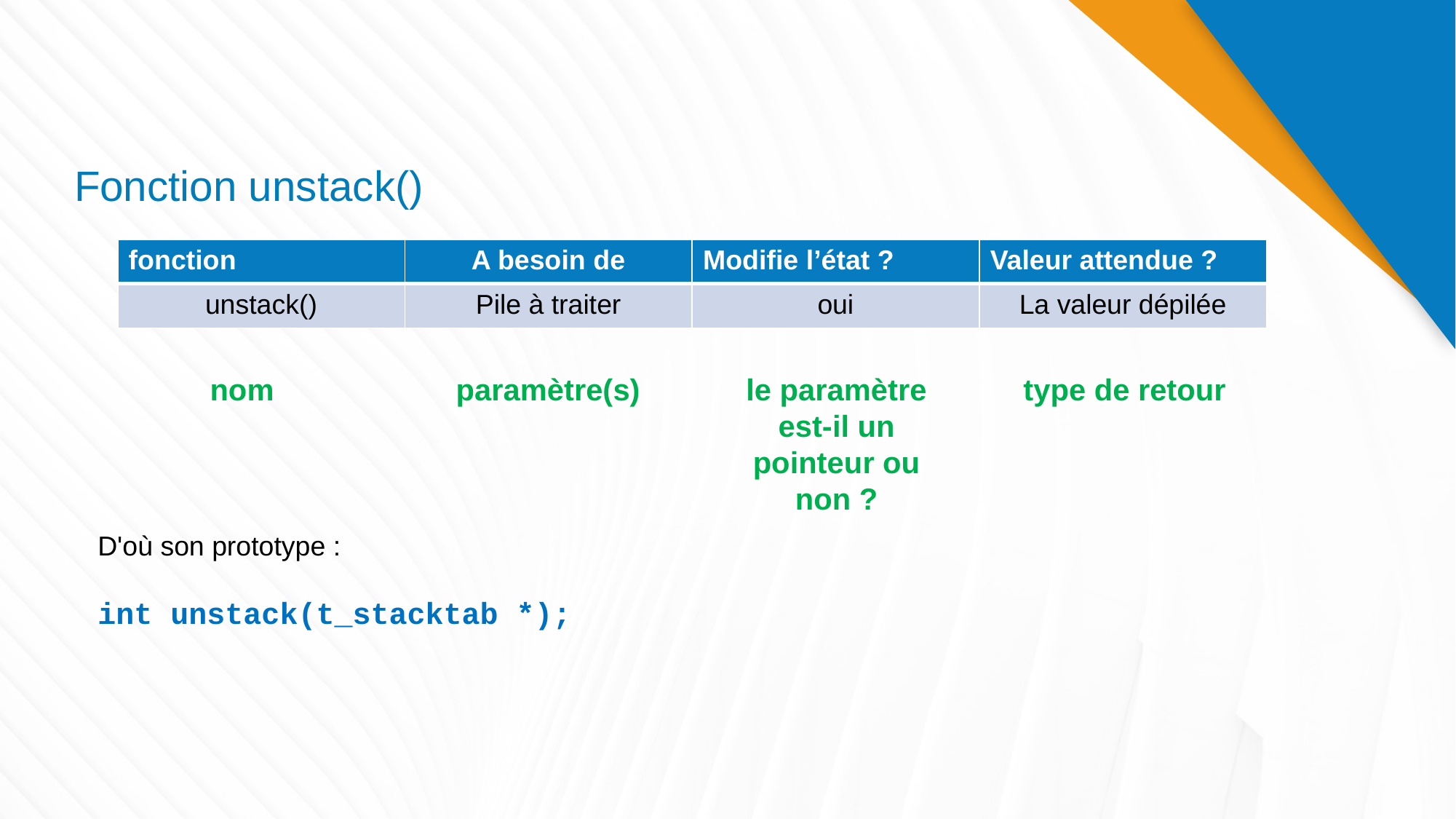

# Fonction unstack()
| fonction | A besoin de | Modifie l’état ? | Valeur attendue ? |
| --- | --- | --- | --- |
| unstack() | Pile à traiter | oui | La valeur dépilée |
nom
paramètre(s)
le paramètre est-il un pointeur ou non ?
type de retour
D'où son prototype :

int unstack(t_stacktab *);